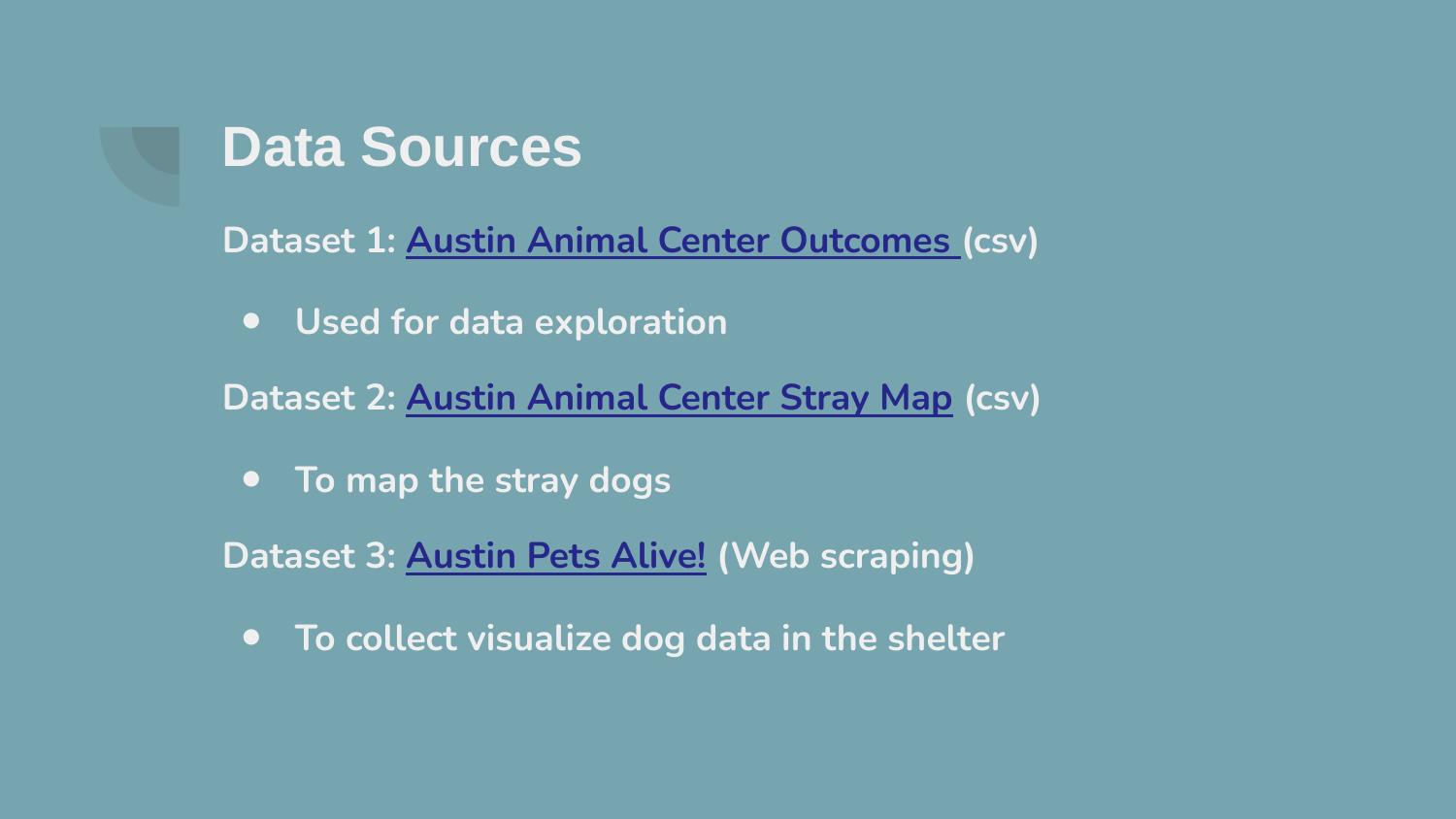

# Data Sources
Dataset 1: Austin Animal Center Outcomes (csv)
Used for data exploration
Dataset 2: Austin Animal Center Stray Map (csv)
To map the stray dogs
Dataset 3: Austin Pets Alive! (Web scraping)
To collect visualize dog data in the shelter